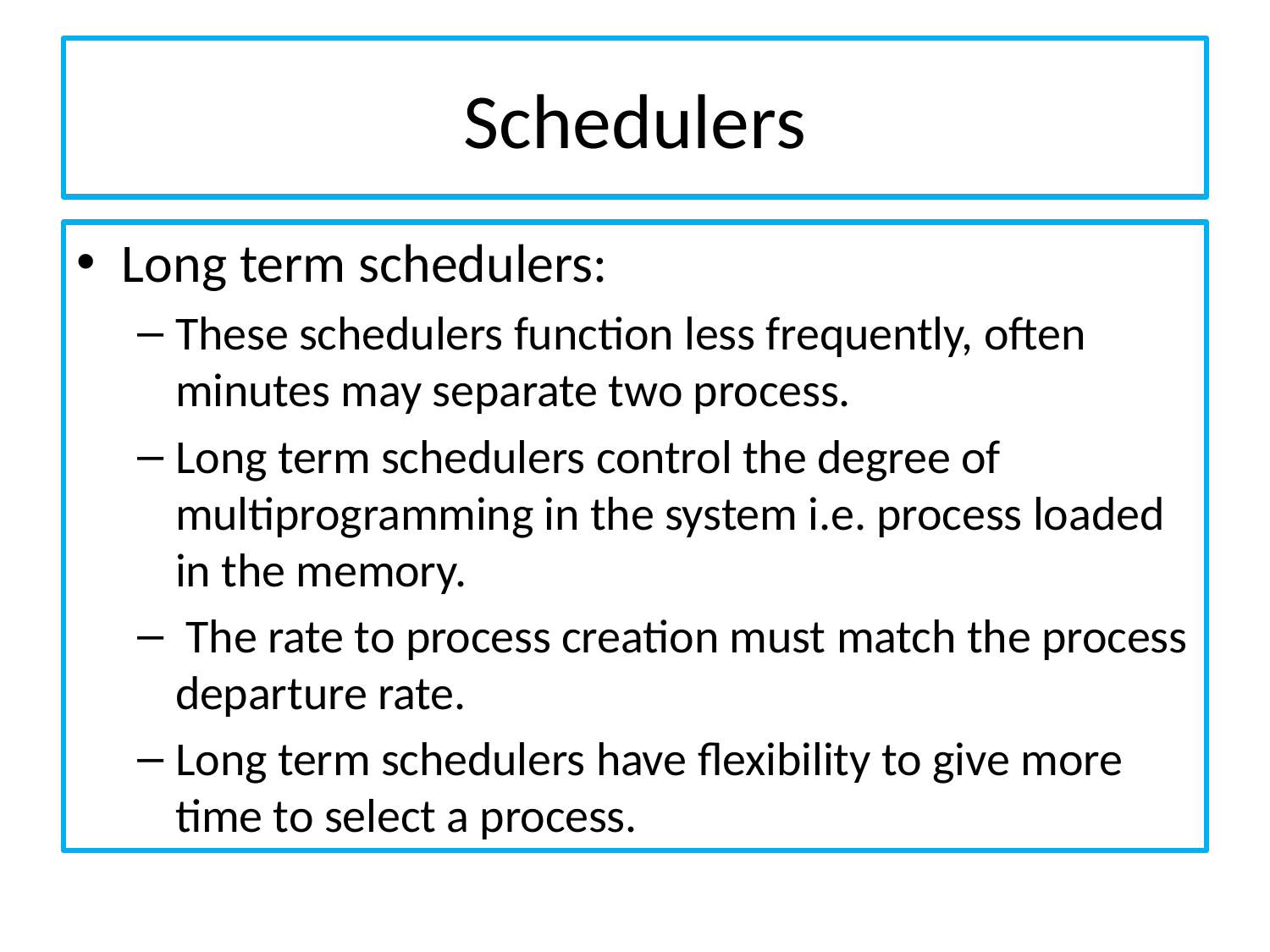

# Schedulers
Long term schedulers:
These schedulers function less frequently, often minutes may separate two process.
Long term schedulers control the degree of multiprogramming in the system i.e. process loaded in the memory.
 The rate to process creation must match the process departure rate.
Long term schedulers have flexibility to give more time to select a process.